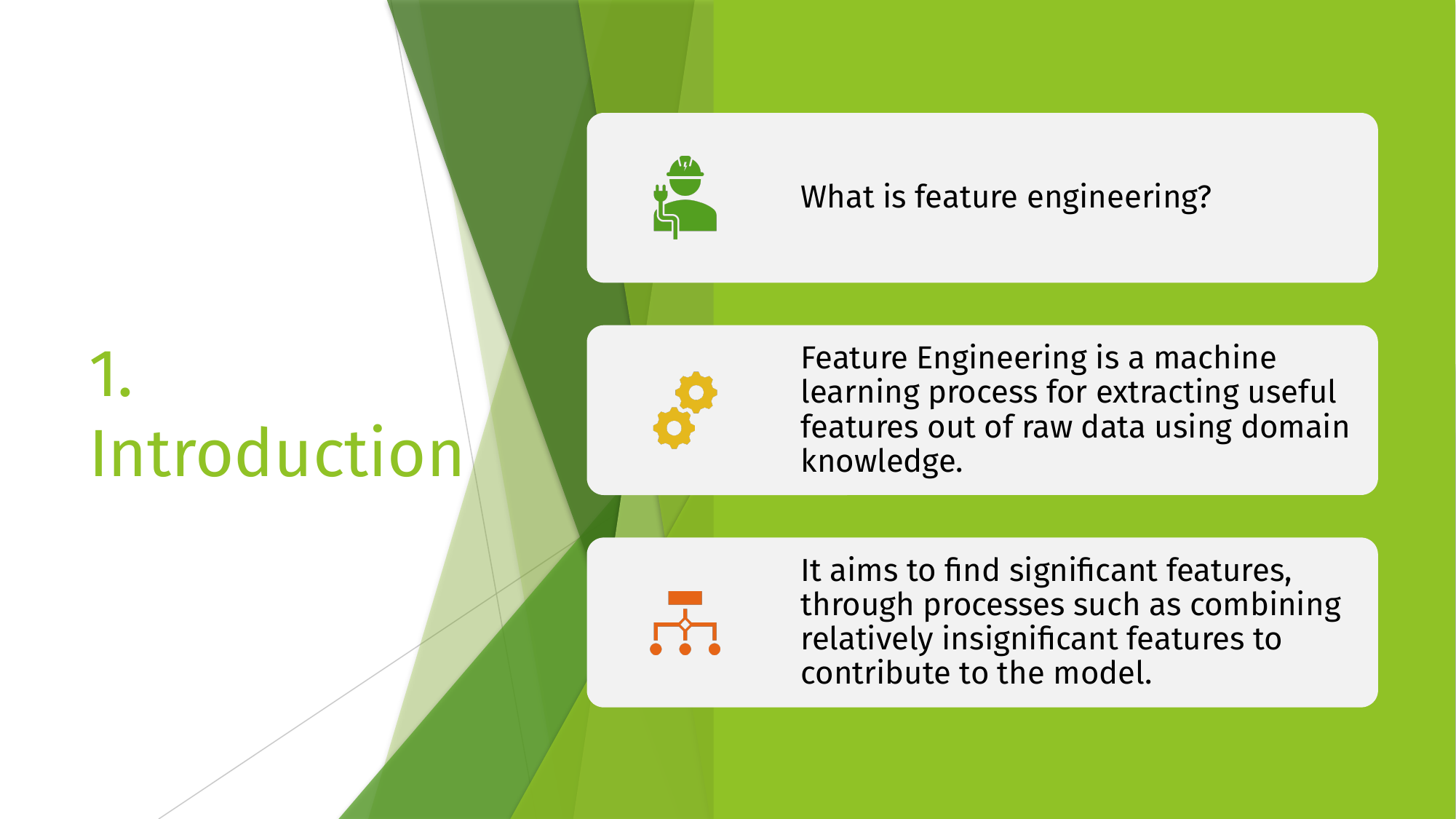

What is feature engineering?
Feature Engineering is a machine learning process for extracting useful features out of raw data using domain knowledge.
It aims to find significant features, through processes such as combining relatively insignificant features to contribute to the model.
# 1. Introduction